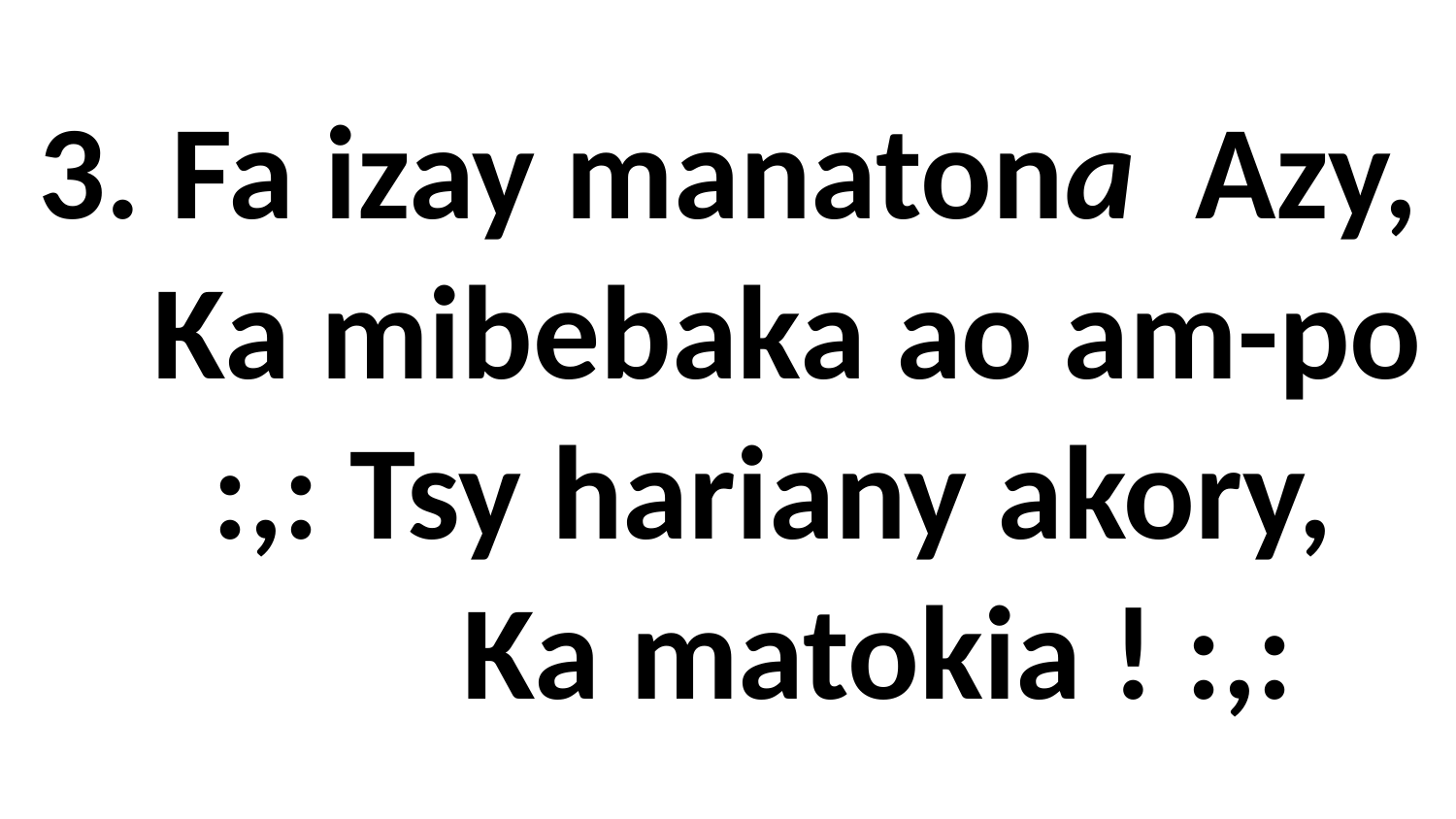

# 3. Fa izay manatona  Azy, Ka mibebaka ao am-po :,: Tsy hariany akory, Ka matokia ! :,: